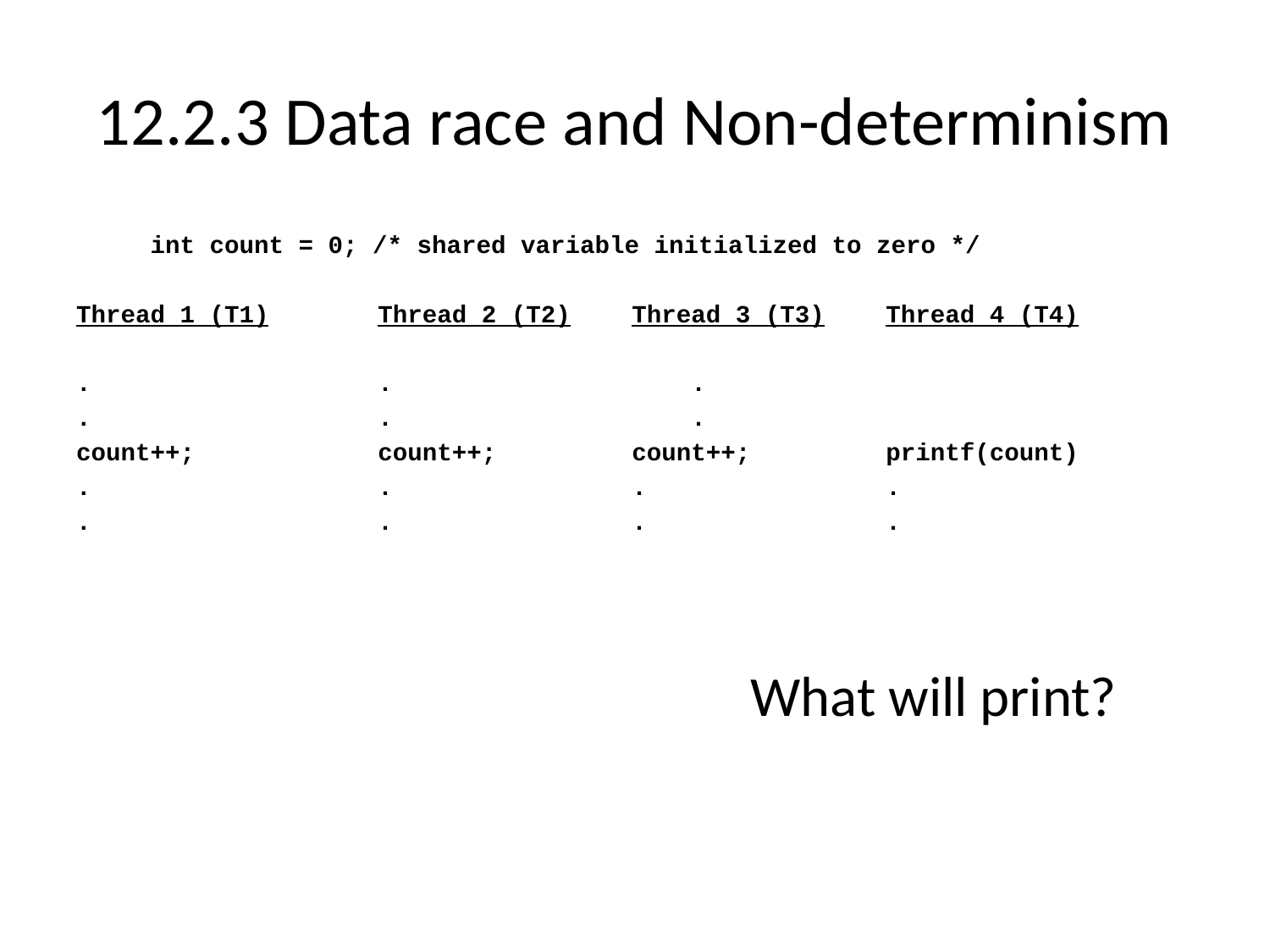

# 12.2.3 Data race and Non-determinism
     int count = 0; /* shared variable initialized to zero */

Thread 1 (T1)	Thread 2 (T2)	Thread 3 (T3)	Thread 4 (T4)

.			.		    .
.			.		    .
count++;	  	count++;    	count++;		printf(count)
.			.		.		.
.			.		.		.
What will print?